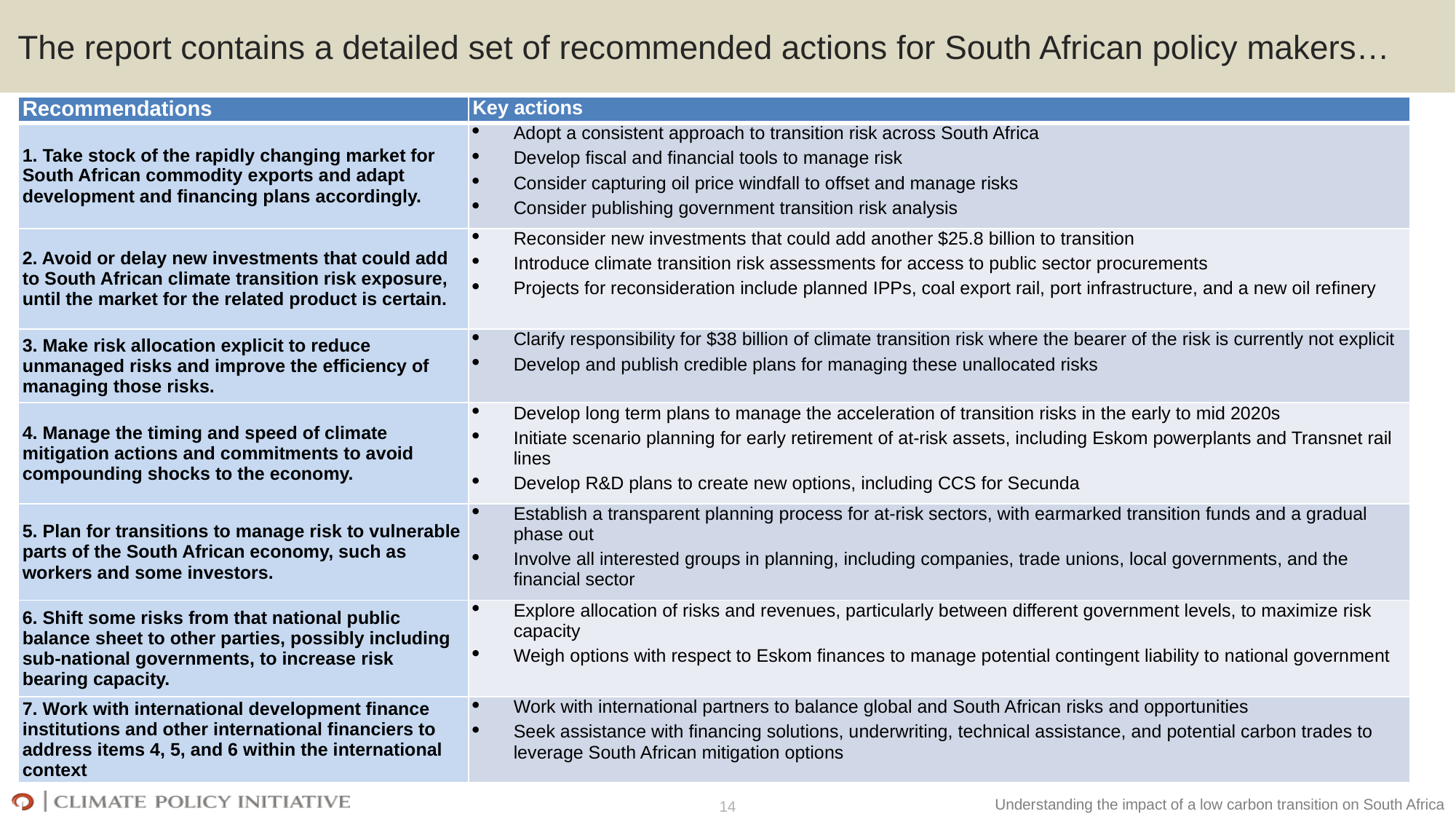

# The report contains a detailed set of recommended actions for South African policy makers…
| Recommendations | Key actions |
| --- | --- |
| 1. Take stock of the rapidly changing market for South African commodity exports and adapt development and financing plans accordingly. | Adopt a consistent approach to transition risk across South Africa Develop fiscal and financial tools to manage risk Consider capturing oil price windfall to offset and manage risks Consider publishing government transition risk analysis |
| 2. Avoid or delay new investments that could add to South African climate transition risk exposure, until the market for the related product is certain. | Reconsider new investments that could add another $25.8 billion to transition Introduce climate transition risk assessments for access to public sector procurements Projects for reconsideration include planned IPPs, coal export rail, port infrastructure, and a new oil refinery |
| 3. Make risk allocation explicit to reduce unmanaged risks and improve the efficiency of managing those risks. | Clarify responsibility for $38 billion of climate transition risk where the bearer of the risk is currently not explicit Develop and publish credible plans for managing these unallocated risks |
| 4. Manage the timing and speed of climate mitigation actions and commitments to avoid compounding shocks to the economy. | Develop long term plans to manage the acceleration of transition risks in the early to mid 2020s Initiate scenario planning for early retirement of at-risk assets, including Eskom powerplants and Transnet rail lines Develop R&D plans to create new options, including CCS for Secunda |
| 5. Plan for transitions to manage risk to vulnerable parts of the South African economy, such as workers and some investors. | Establish a transparent planning process for at-risk sectors, with earmarked transition funds and a gradual phase out Involve all interested groups in planning, including companies, trade unions, local governments, and the financial sector |
| 6. Shift some risks from that national public balance sheet to other parties, possibly including sub-national governments, to increase risk bearing capacity. | Explore allocation of risks and revenues, particularly between different government levels, to maximize risk capacity Weigh options with respect to Eskom finances to manage potential contingent liability to national government |
| 7. Work with international development finance institutions and other international financiers to address items 4, 5, and 6 within the international context | Work with international partners to balance global and South African risks and opportunities Seek assistance with financing solutions, underwriting, technical assistance, and potential carbon trades to leverage South African mitigation options |
14